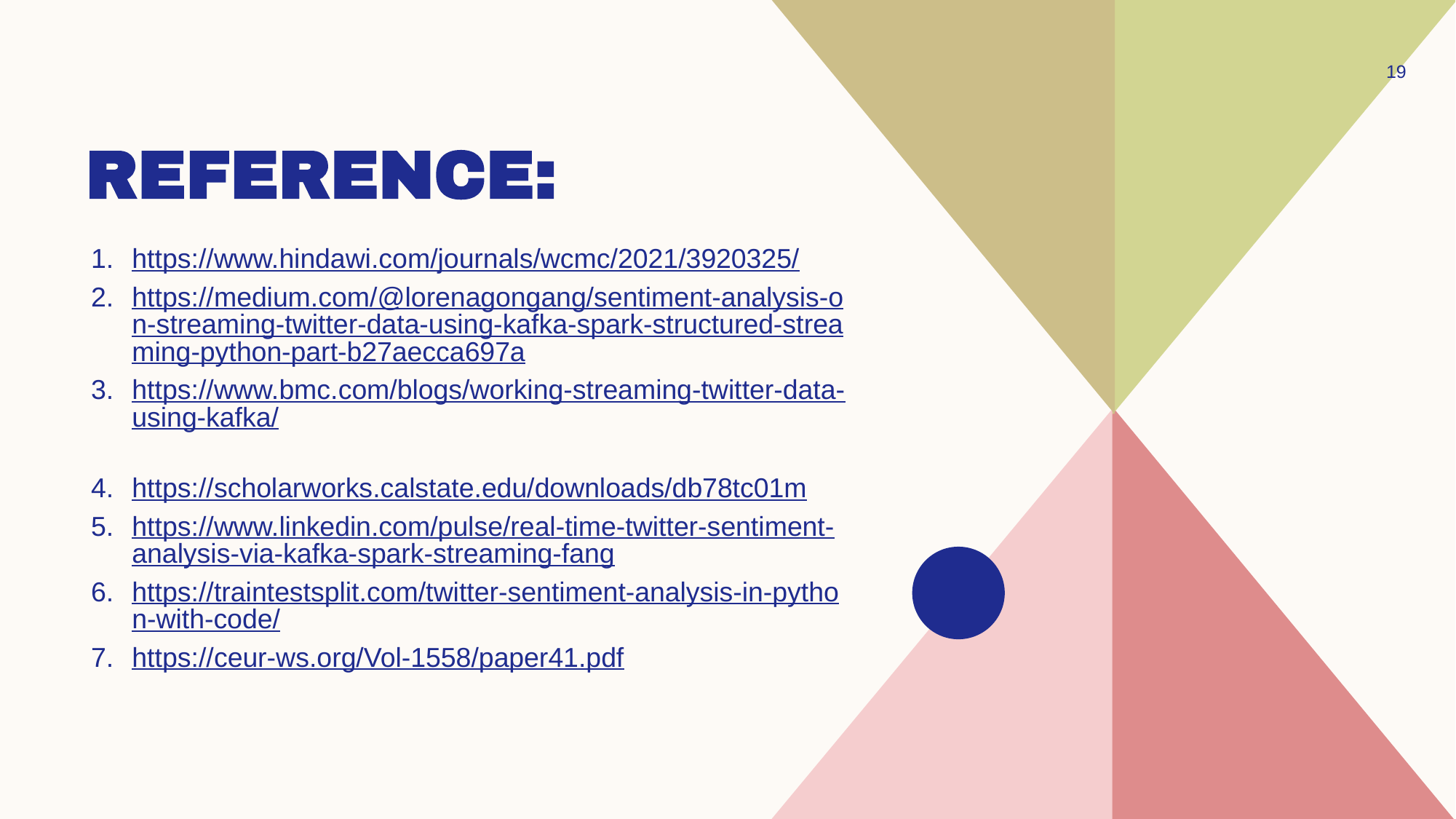

19
# Reference:
https://www.hindawi.com/journals/wcmc/2021/3920325/
https://medium.com/@lorenagongang/sentiment-analysis-on-streaming-twitter-data-using-kafka-spark-structured-streaming-python-part-b27aecca697a
https://www.bmc.com/blogs/working-streaming-twitter-data-using-kafka/
https://scholarworks.calstate.edu/downloads/db78tc01m
https://www.linkedin.com/pulse/real-time-twitter-sentiment-analysis-via-kafka-spark-streaming-fang
https://traintestsplit.com/twitter-sentiment-analysis-in-python-with-code/
https://ceur-ws.org/Vol-1558/paper41.pdf